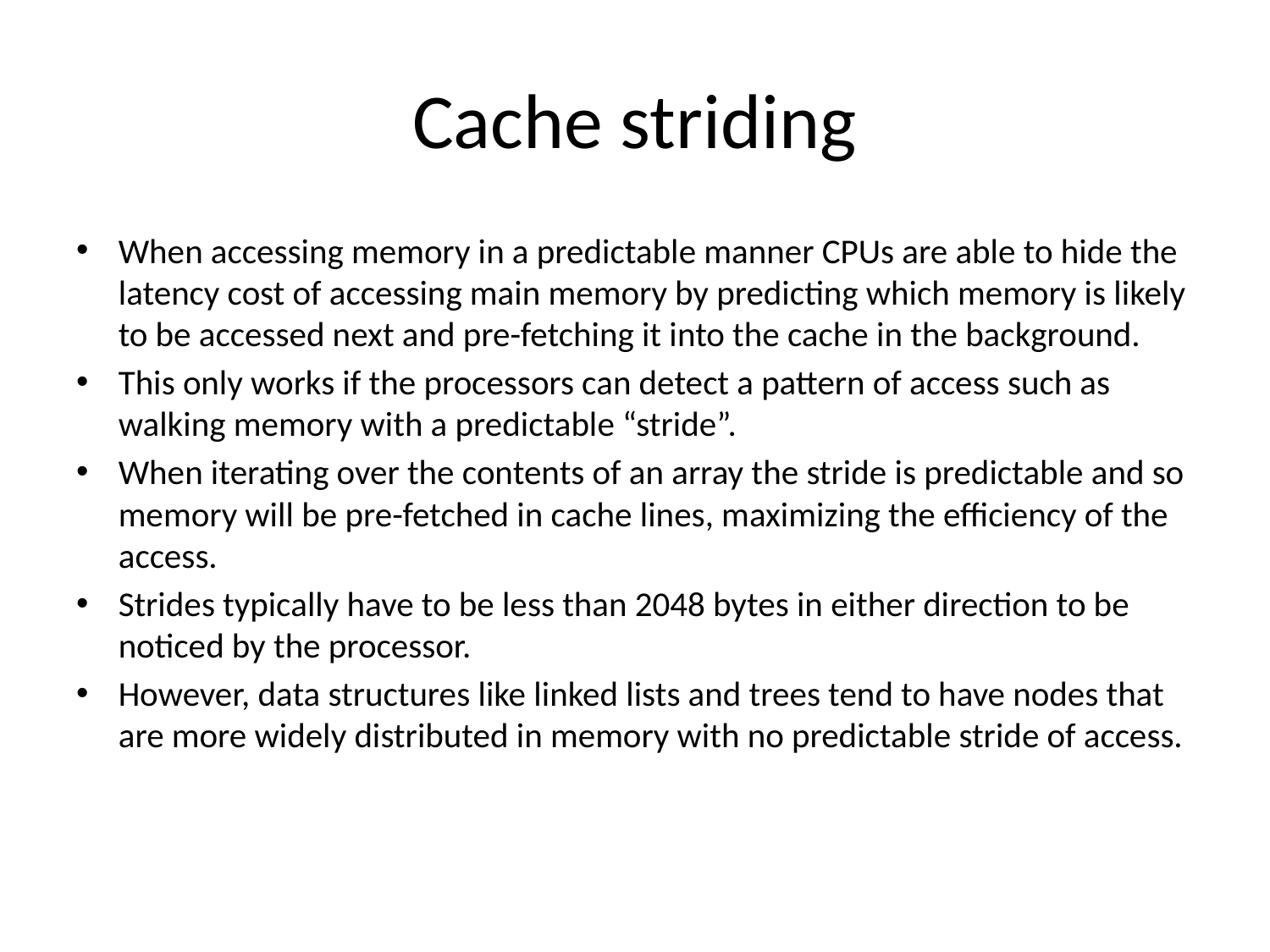

# Cache striding
When accessing memory in a predictable manner CPUs are able to hide the latency cost of accessing main memory by predicting which memory is likely to be accessed next and pre-fetching it into the cache in the background.
This only works if the processors can detect a pattern of access such as walking memory with a predictable “stride”.
When iterating over the contents of an array the stride is predictable and so memory will be pre-fetched in cache lines, maximizing the efficiency of the access.
Strides typically have to be less than 2048 bytes in either direction to be noticed by the processor.
However, data structures like linked lists and trees tend to have nodes that are more widely distributed in memory with no predictable stride of access.